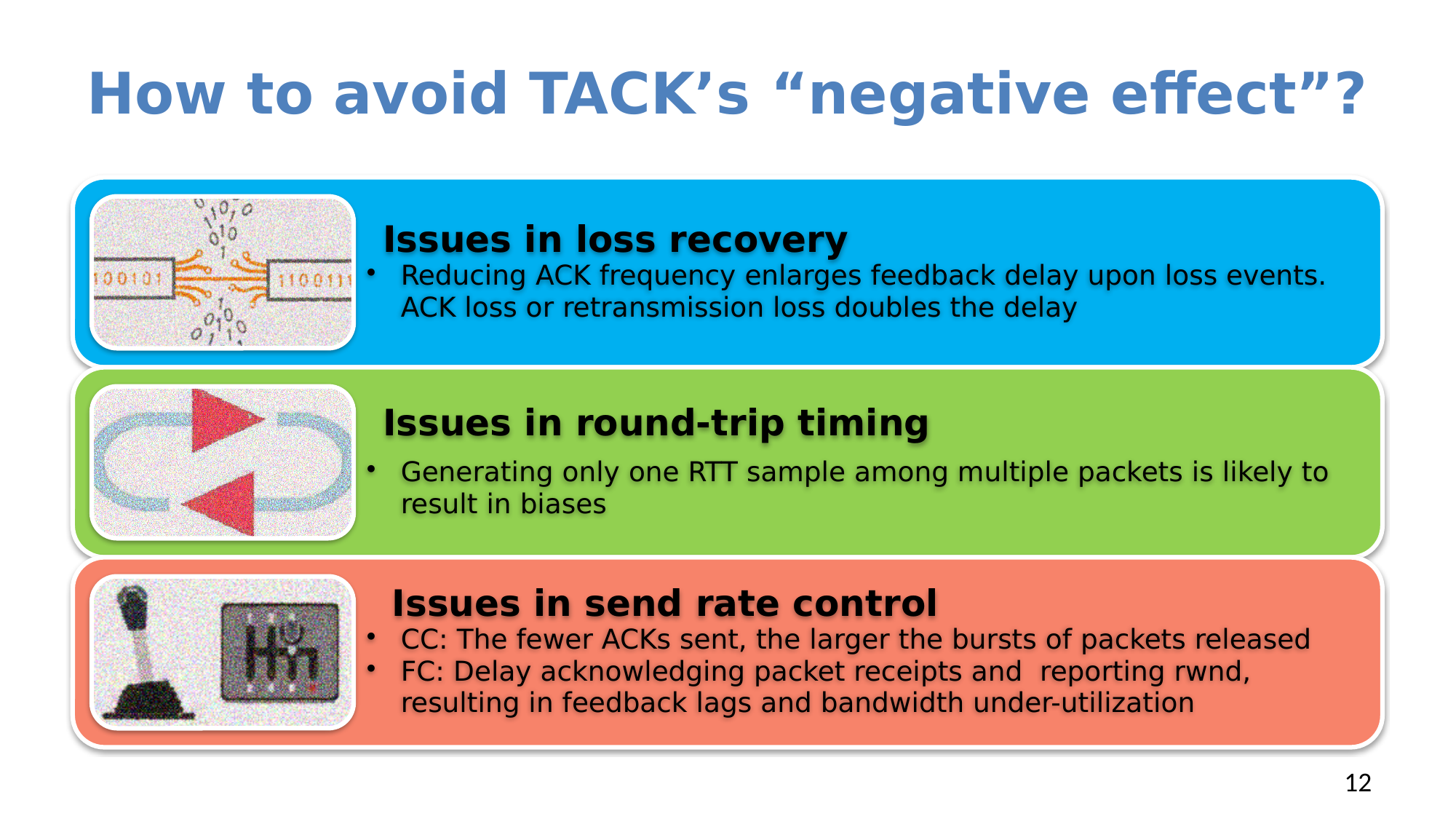

# How to avoid TACK’s “negative effect”?
  Issues in loss recovery
  Issues in round-trip timing
  Issues in send rate control
Reducing ACK frequency enlarges feedback delay upon loss events.  ACK loss or retransmission loss doubles the delay
Generating only one RTT sample among multiple packets is likely to result in biases
CC: The fewer ACKs sent, the larger the bursts of packets released
FC: Delay acknowledging packet receipts and  reporting rwnd, resulting in feedback lags and bandwidth under-utilization
12